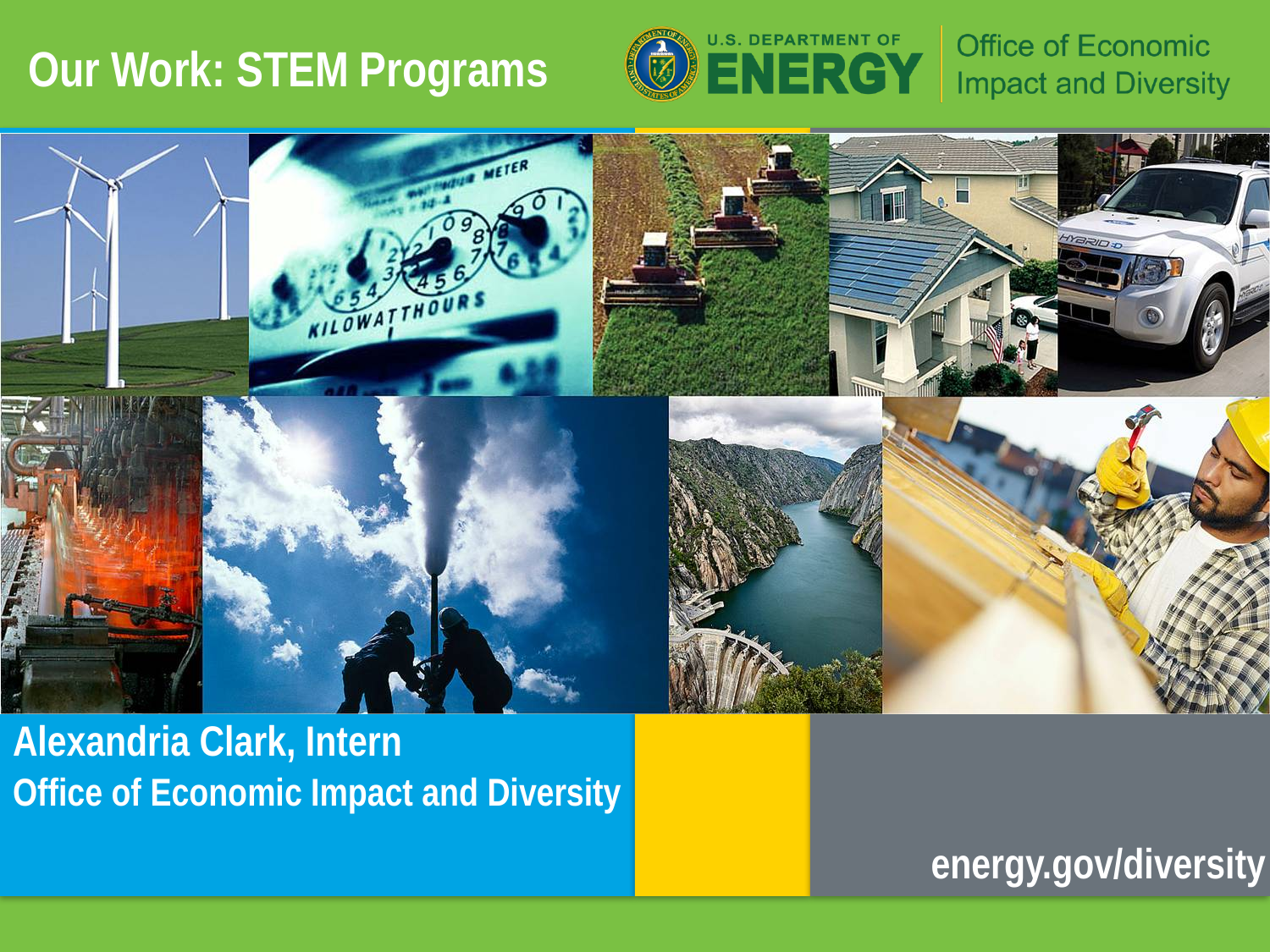

# Our Work: STEM Programs

Alexandria Clark, Intern
Office of Economic Impact and Diversity
energy.gov/diversity